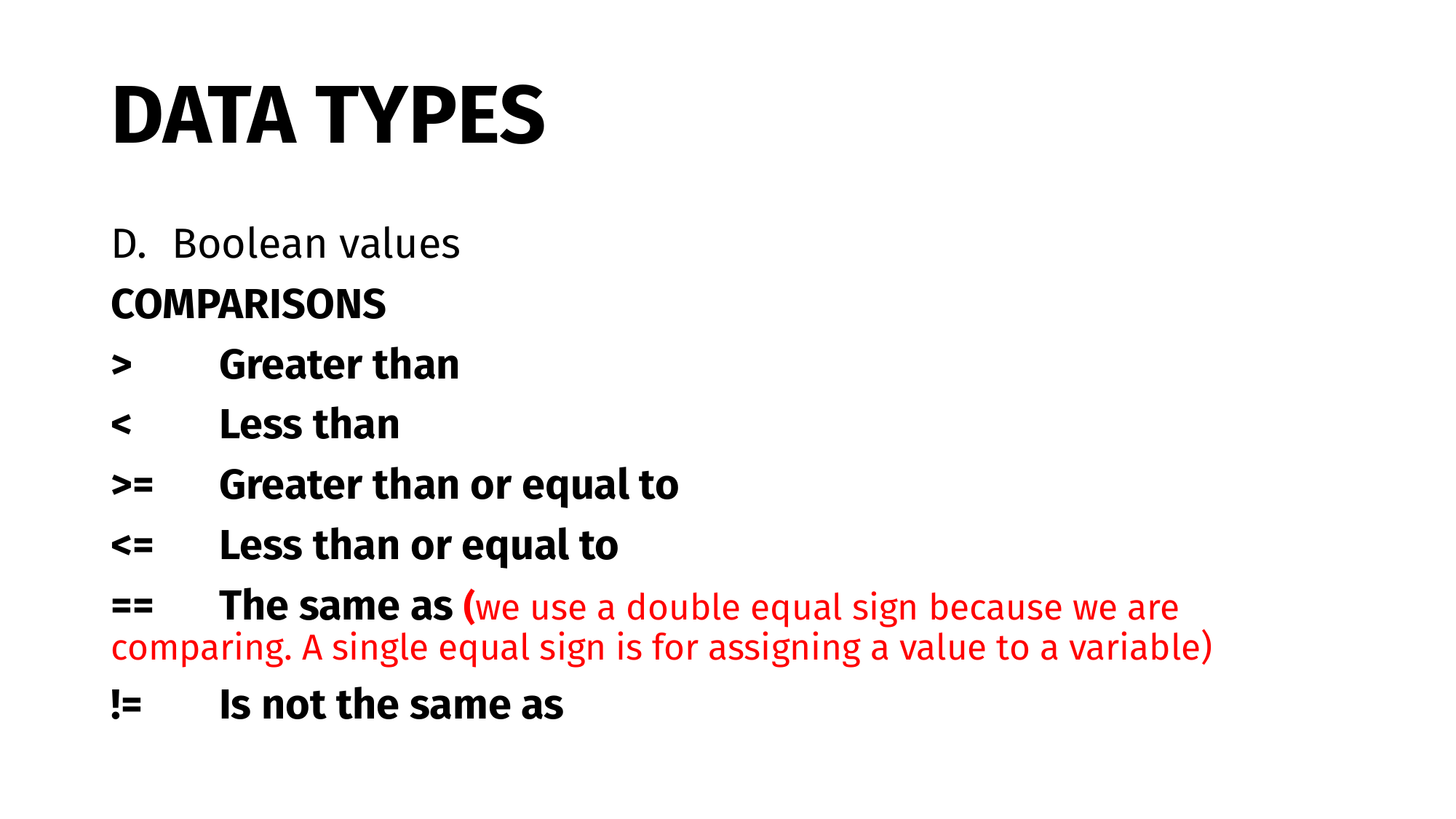

# DATA TYPES
Boolean values
COMPARISONS
> 	Greater than
<	Less than
>=	Greater than or equal to
<=	Less than or equal to
==	The same as (we use a double equal sign because we are comparing. A single equal sign is for assigning a value to a variable)
!=	Is not the same as